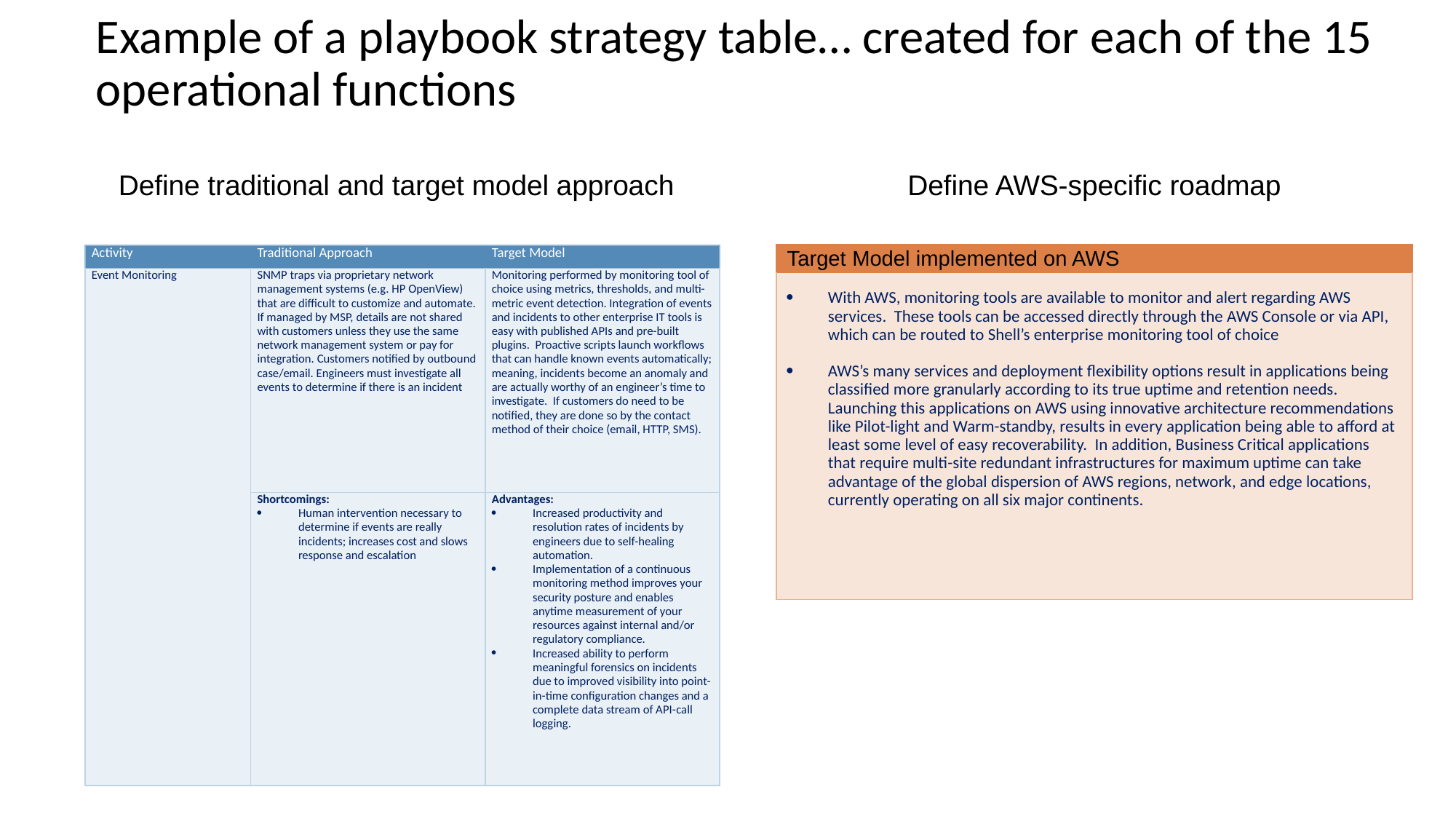

# Example of a playbook strategy table… created for each of the 15 operational functions
Define traditional and target model approach
Define AWS-specific roadmap
| Target Model implemented on AWS |
| --- |
| With AWS, monitoring tools are available to monitor and alert regarding AWS services. These tools can be accessed directly through the AWS Console or via API, which can be routed to Shell’s enterprise monitoring tool of choice AWS’s many services and deployment flexibility options result in applications being classified more granularly according to its true uptime and retention needs. Launching this applications on AWS using innovative architecture recommendations like Pilot-light and Warm-standby, results in every application being able to afford at least some level of easy recoverability. In addition, Business Critical applications that require multi-site redundant infrastructures for maximum uptime can take advantage of the global dispersion of AWS regions, network, and edge locations, currently operating on all six major continents. |
| Activity | Traditional Approach | Target Model |
| --- | --- | --- |
| Event Monitoring | SNMP traps via proprietary network management systems (e.g. HP OpenView) that are difficult to customize and automate. If managed by MSP, details are not shared with customers unless they use the same network management system or pay for integration. Customers notified by outbound case/email. Engineers must investigate all events to determine if there is an incident | Monitoring performed by monitoring tool of choice using metrics, thresholds, and multi-metric event detection. Integration of events and incidents to other enterprise IT tools is easy with published APIs and pre-built plugins. Proactive scripts launch workflows that can handle known events automatically; meaning, incidents become an anomaly and are actually worthy of an engineer’s time to investigate. If customers do need to be notified, they are done so by the contact method of their choice (email, HTTP, SMS). |
|  | Shortcomings: Human intervention necessary to determine if events are really incidents; increases cost and slows response and escalation | Advantages: Increased productivity and resolution rates of incidents by engineers due to self-healing automation. Implementation of a continuous monitoring method improves your security posture and enables anytime measurement of your resources against internal and/or regulatory compliance. Increased ability to perform meaningful forensics on incidents due to improved visibility into point-in-time configuration changes and a complete data stream of API-call logging. |